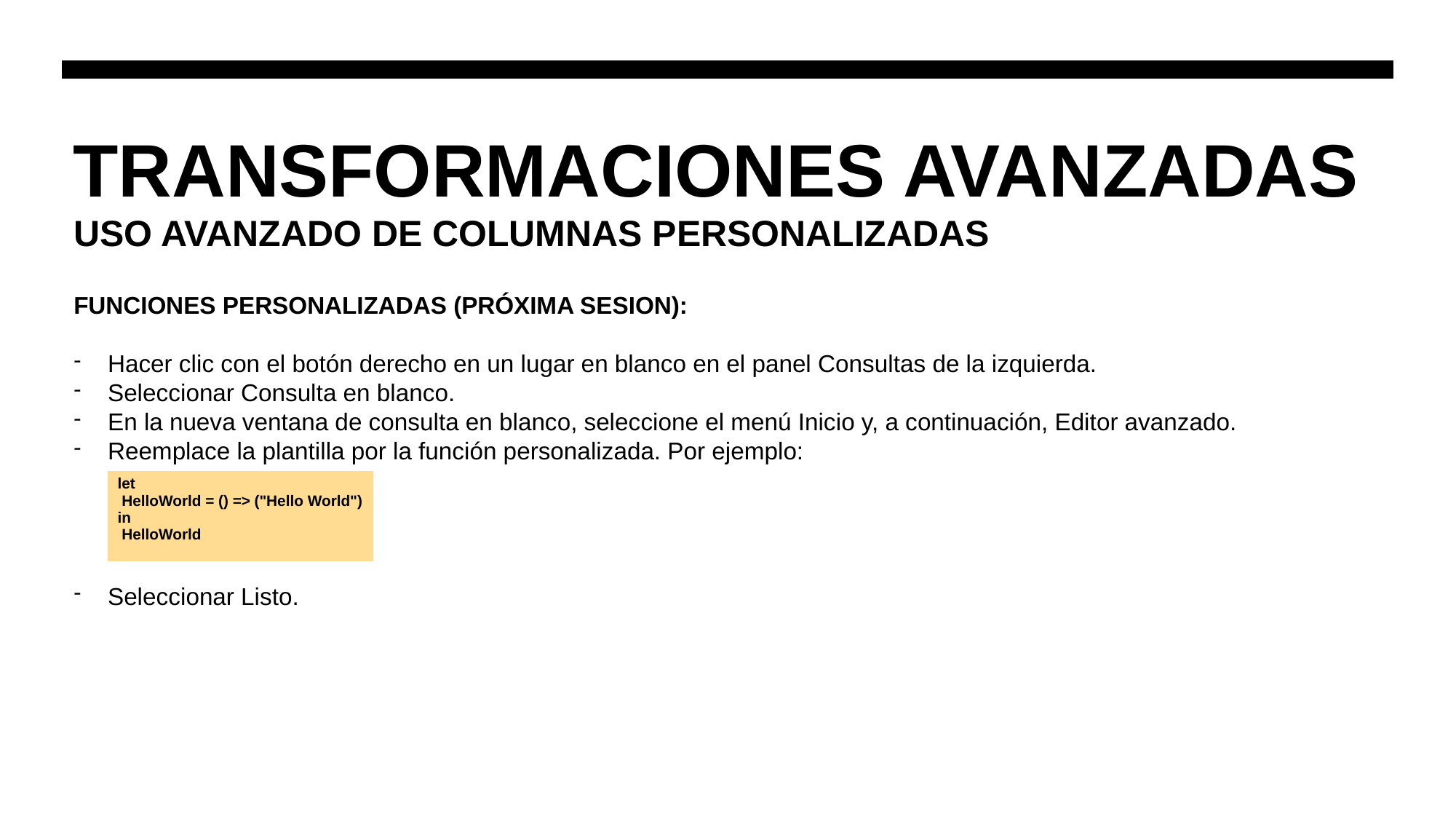

# TRANSFORMACIONES AVANZADAS
USO AVANZADO DE COLUMNAS PERSONALIZADAS

FUNCIONES PERSONALIZADAS (PRÓXIMA SESION):

Hacer clic con el botón derecho en un lugar en blanco en el panel Consultas de la izquierda.
Seleccionar Consulta en blanco.
En la nueva ventana de consulta en blanco, seleccione el menú Inicio y, a continuación, Editor avanzado.
Reemplace la plantilla por la función personalizada. Por ejemplo:

Seleccionar Listo.

| let HelloWorld = () => ("Hello World") in HelloWorld |
| --- |